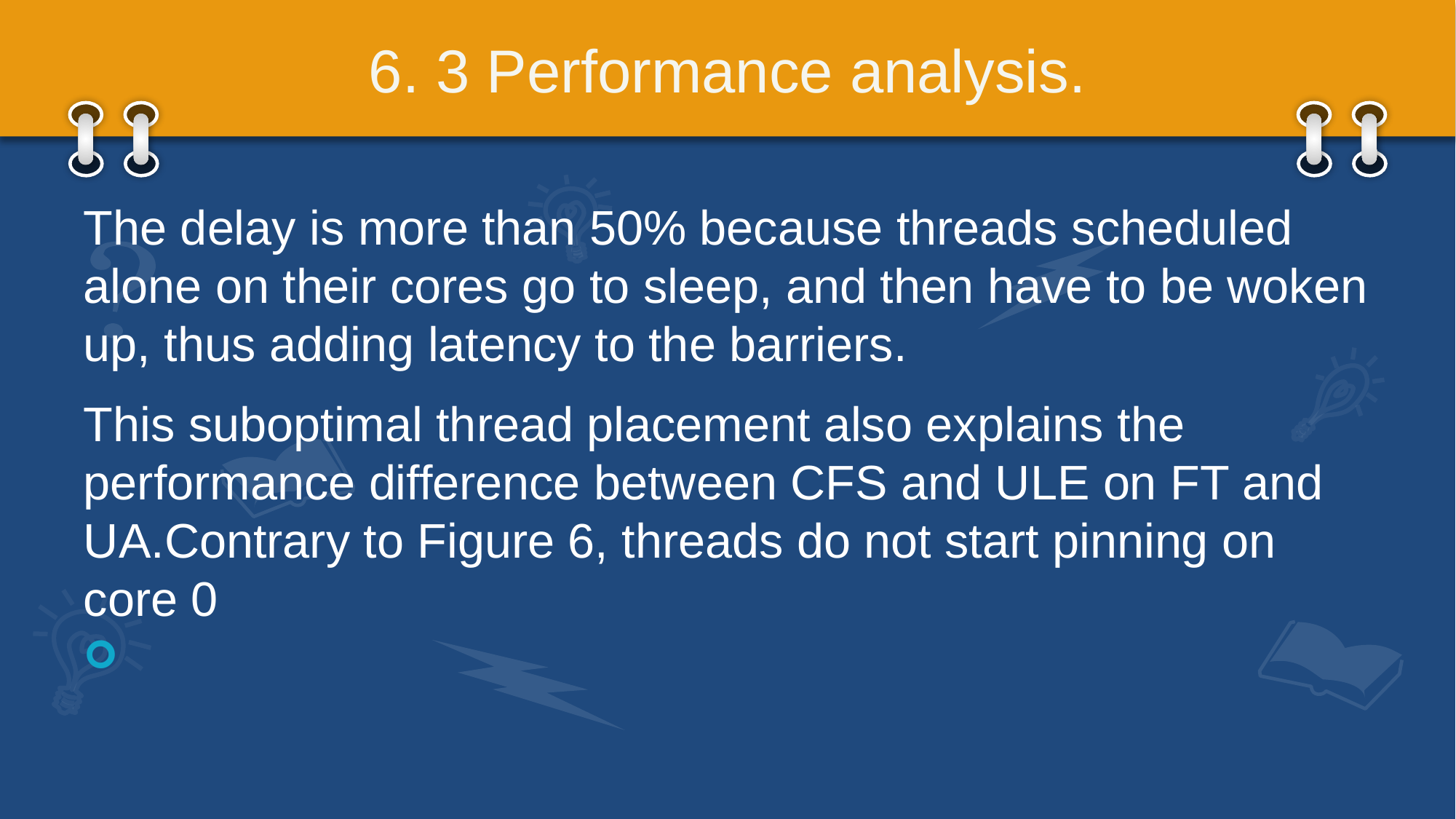

# 6. 3 Performance analysis.
The delay is more than 50% because threads scheduled alone on their cores go to sleep, and then have to be woken up, thus adding latency to the barriers.
This suboptimal thread placement also explains the performance difference between CFS and ULE on FT and UA.Contrary to Figure 6, threads do not start pinning on core 0